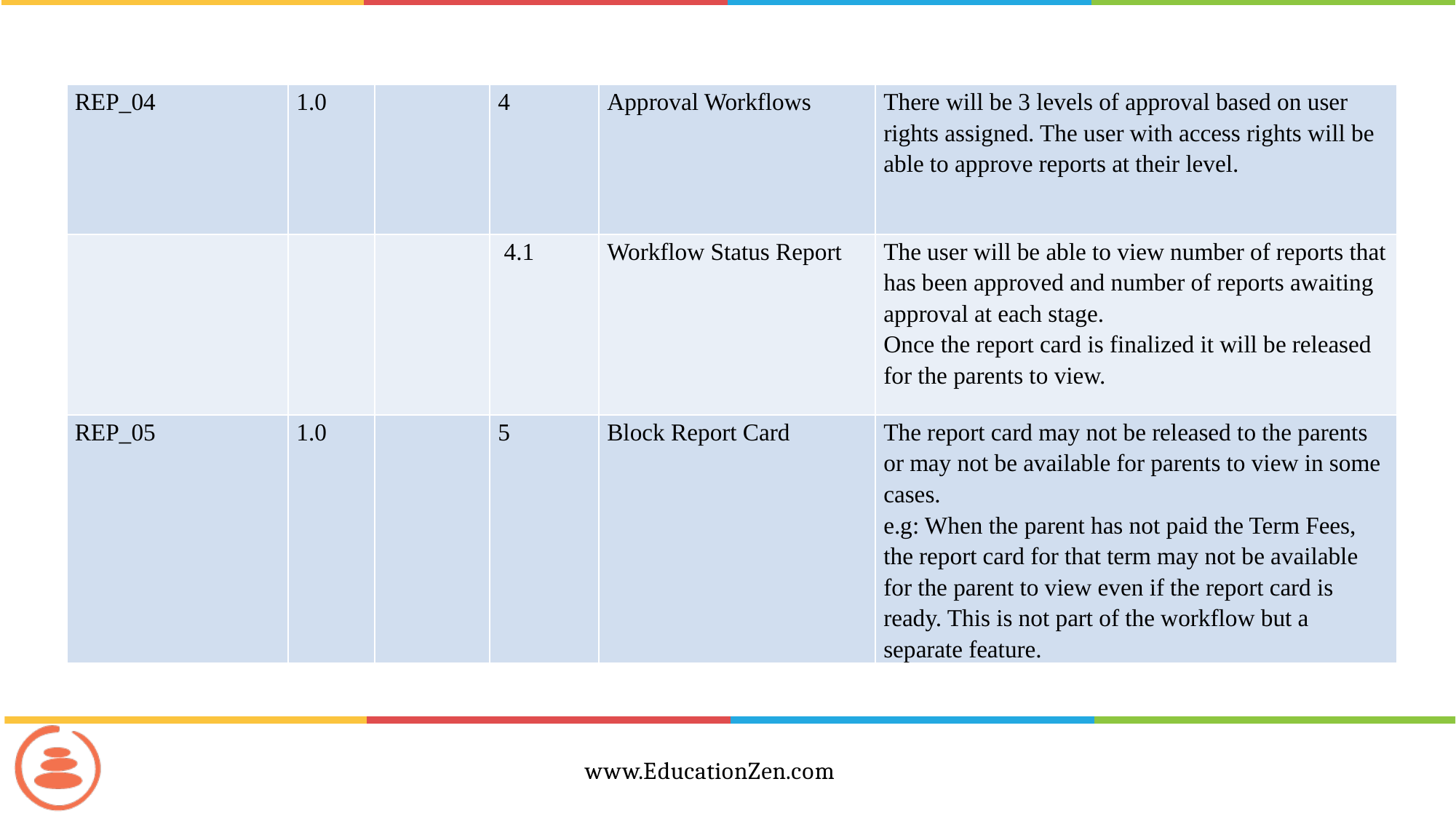

| REP\_04 | 1.0 |  | 4 | Approval Workflows | There will be 3 levels of approval based on user rights assigned. The user with access rights will be able to approve reports at their level. |
| --- | --- | --- | --- | --- | --- |
|  |  |  | 4.1 | Workflow Status Report | The user will be able to view number of reports that has been approved and number of reports awaiting approval at each stage. Once the report card is finalized it will be released for the parents to view. |
| REP\_05 | 1.0 |  | 5 | Block Report Card | The report card may not be released to the parents or may not be available for parents to view in some cases. e.g: When the parent has not paid the Term Fees, the report card for that term may not be available for the parent to view even if the report card is ready. This is not part of the workflow but a separate feature. |